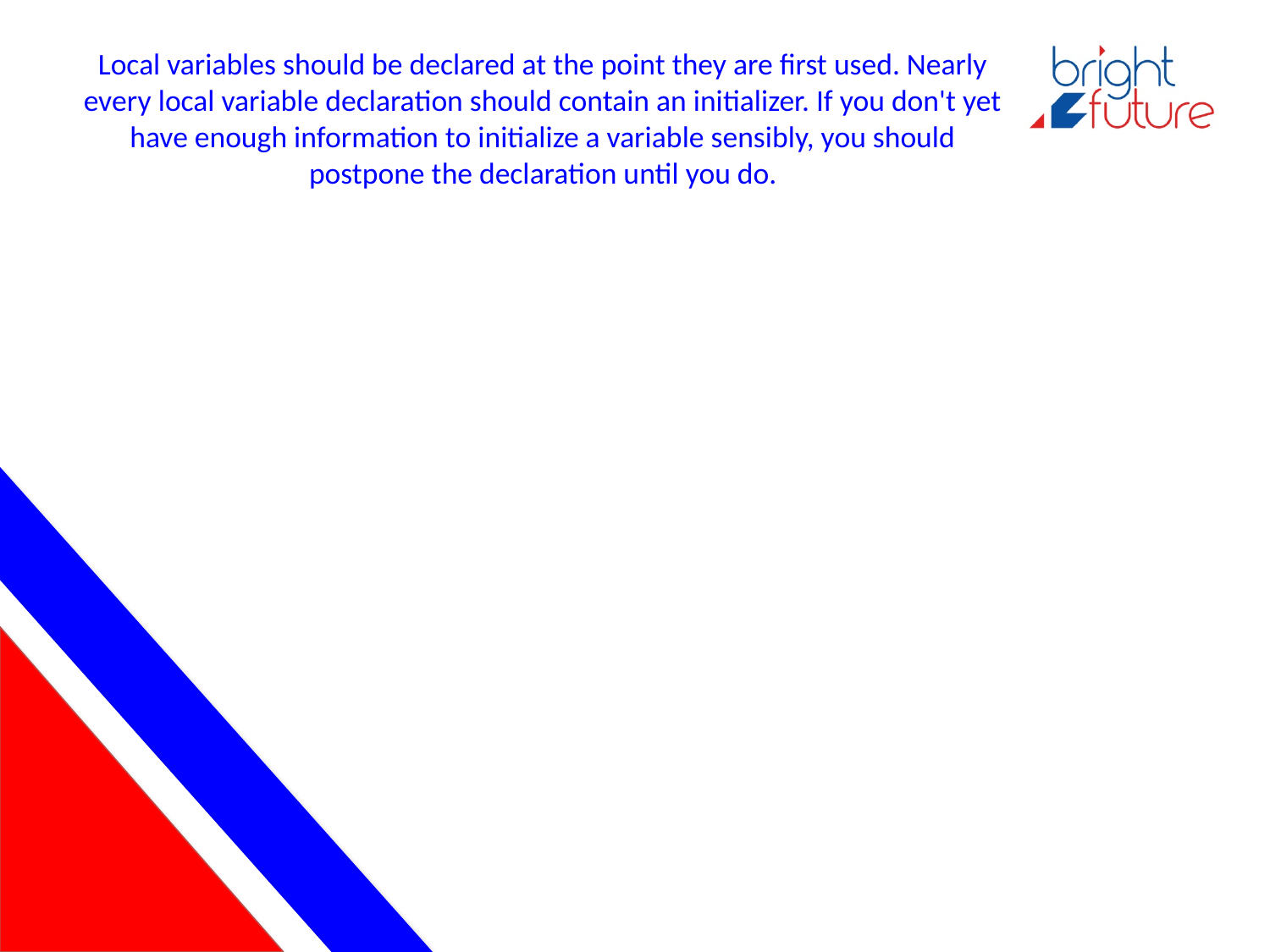

# Local variables should be declared at the point they are first used. Nearly every local variable declaration should contain an initializer. If you don't yet have enough information to initialize a variable sensibly, you should postpone the declaration until you do.